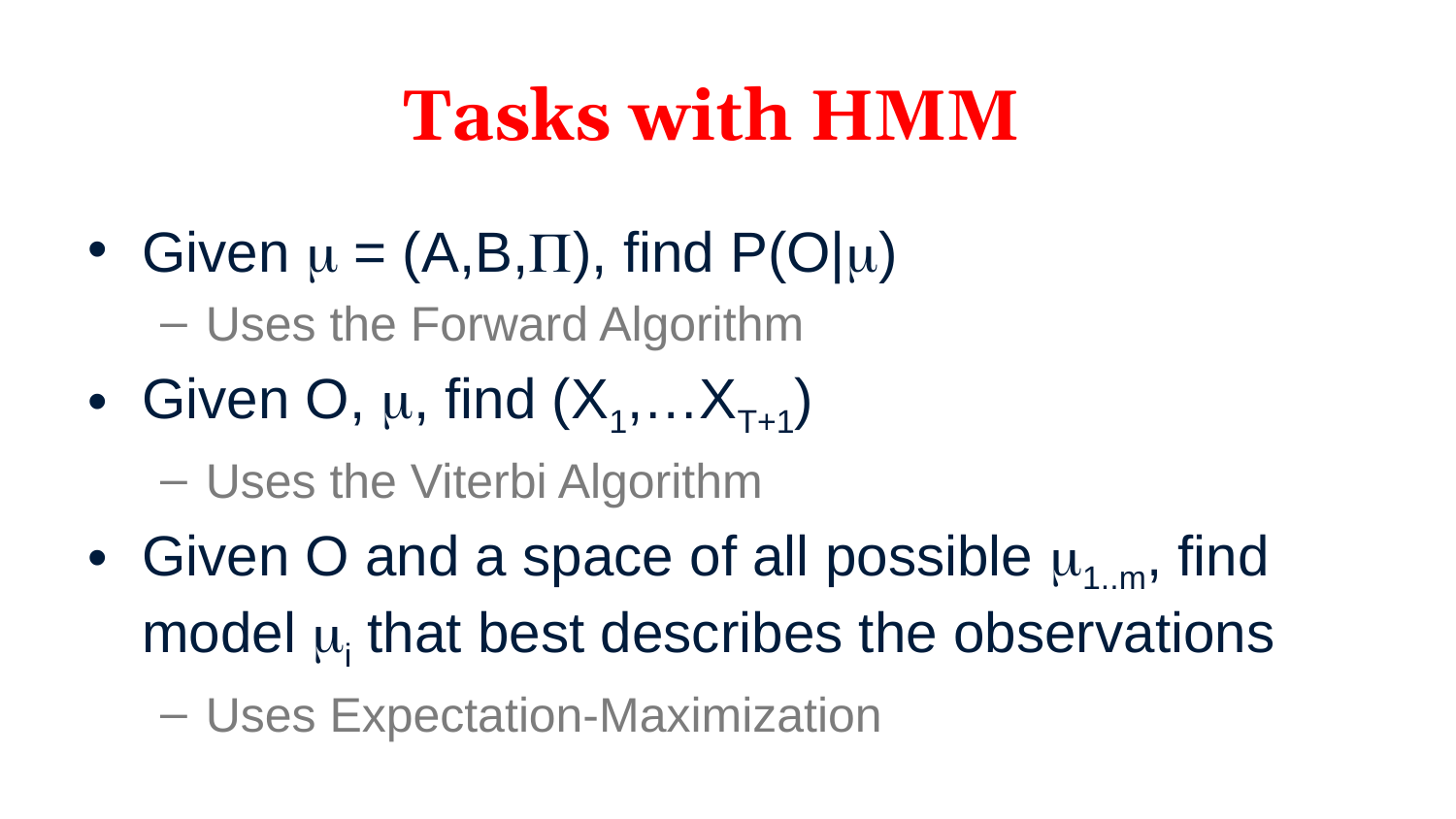

# Tasks with HMM
Given μ = (A,B,Π), find P(O|μ)
Uses the Forward Algorithm
Given O, μ, find (X1,…XT+1)
Uses the Viterbi Algorithm
Given O and a space of all possible μ1..m, find model μi that best describes the observations
Uses Expectation-Maximization